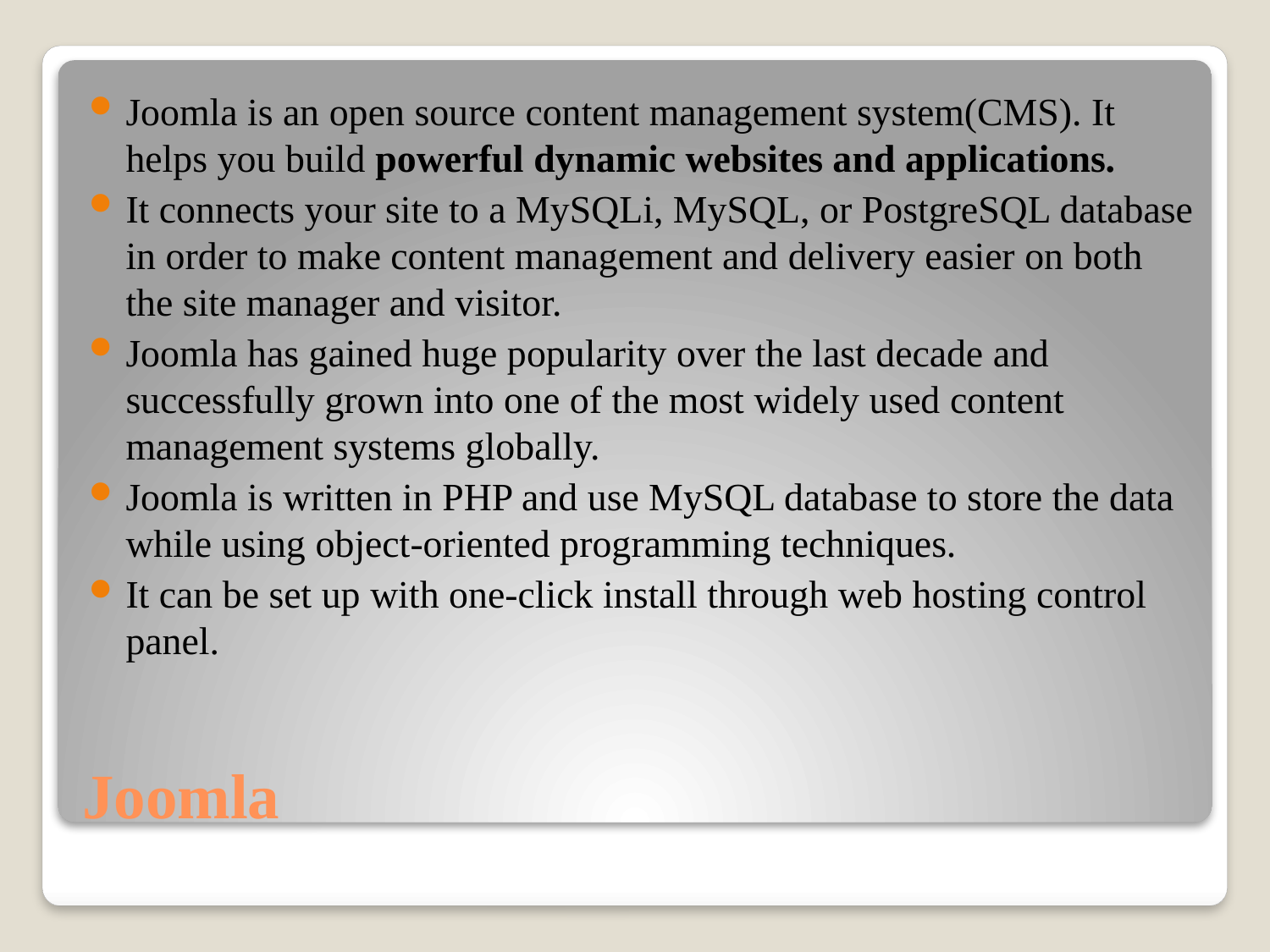

Joomla is an open source content management system(CMS). It helps you build powerful dynamic websites and applications.
It connects your site to a MySQLi, MySQL, or PostgreSQL database in order to make content management and delivery easier on both the site manager and visitor.
Joomla has gained huge popularity over the last decade and successfully grown into one of the most widely used content management systems globally.
Joomla is written in PHP and use MySQL database to store the data while using object-oriented programming techniques.
It can be set up with one-click install through web hosting control panel.
# Joomla